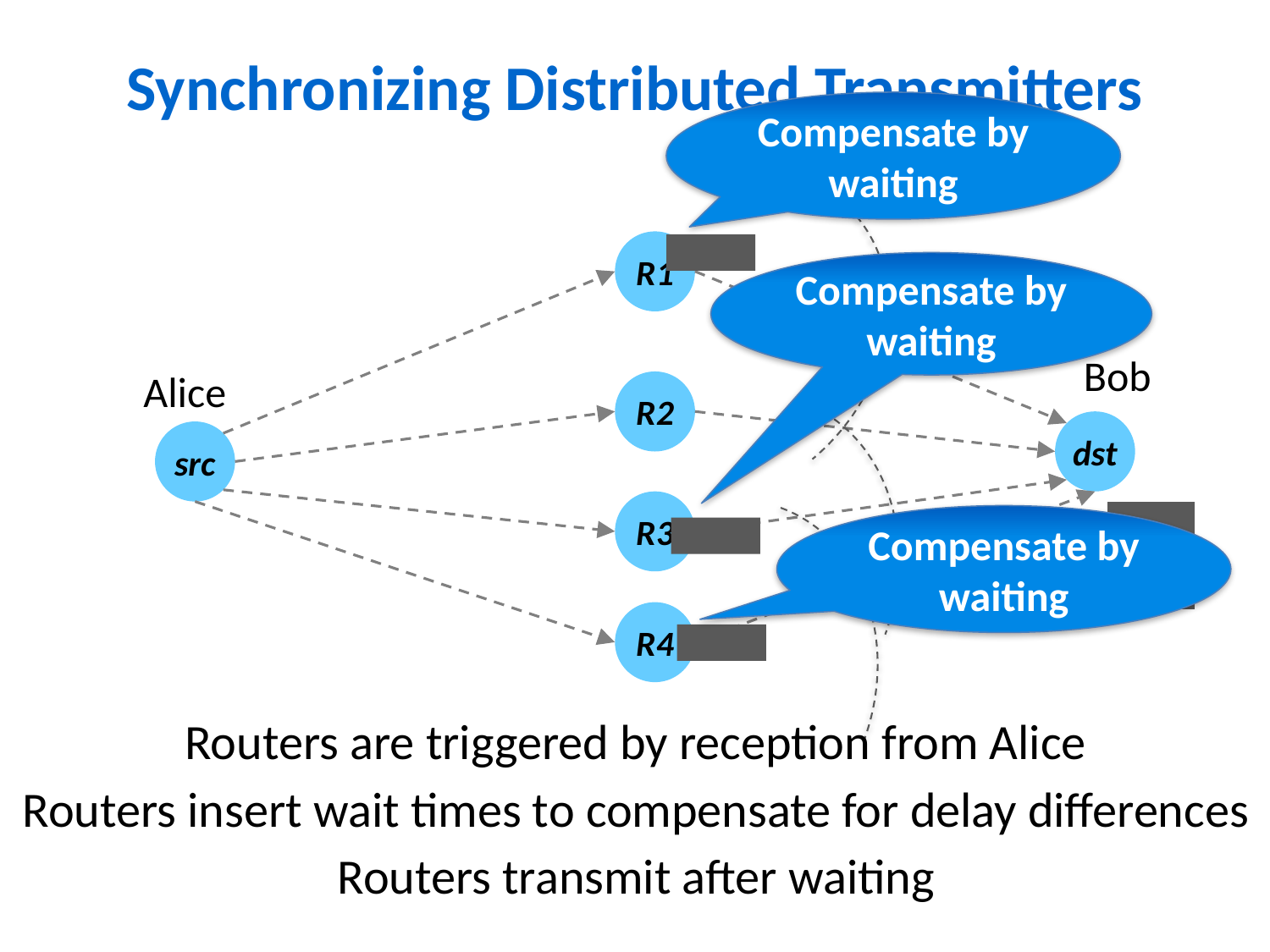

Synchronizing Distributed Transmitters
Compensate by waiting

R1

Compensate by waiting
Bob
Alice
R2

dst
src
R3

Compensate by waiting

R4

Routers are triggered by reception from Alice
Routers insert wait times to compensate for delay differences
Routers transmit after waiting